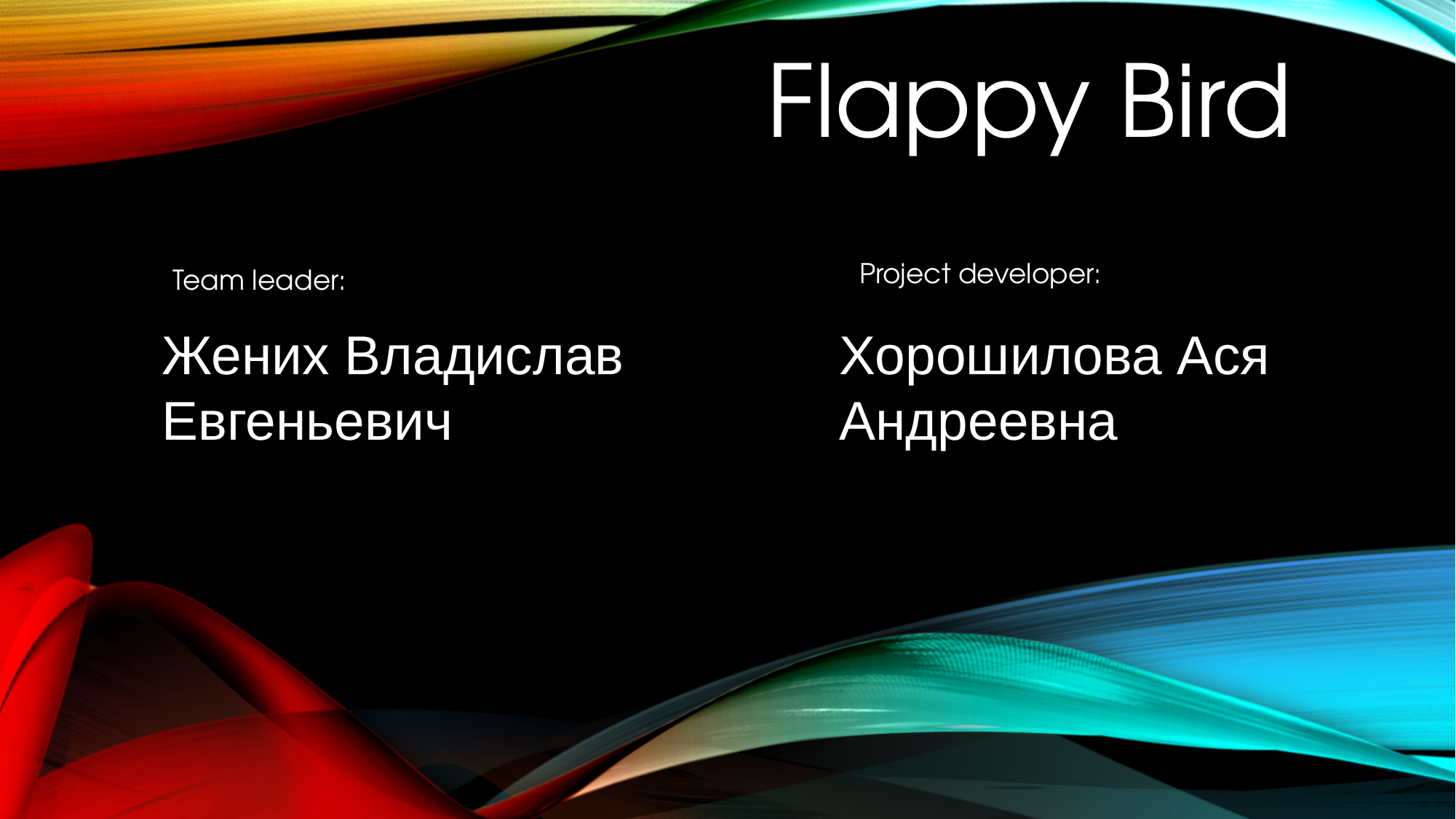

Flappy Bird
Project developer:
Team leader:
Жених Владислав Евгеньевич
Хорошилова Ася Андреевна